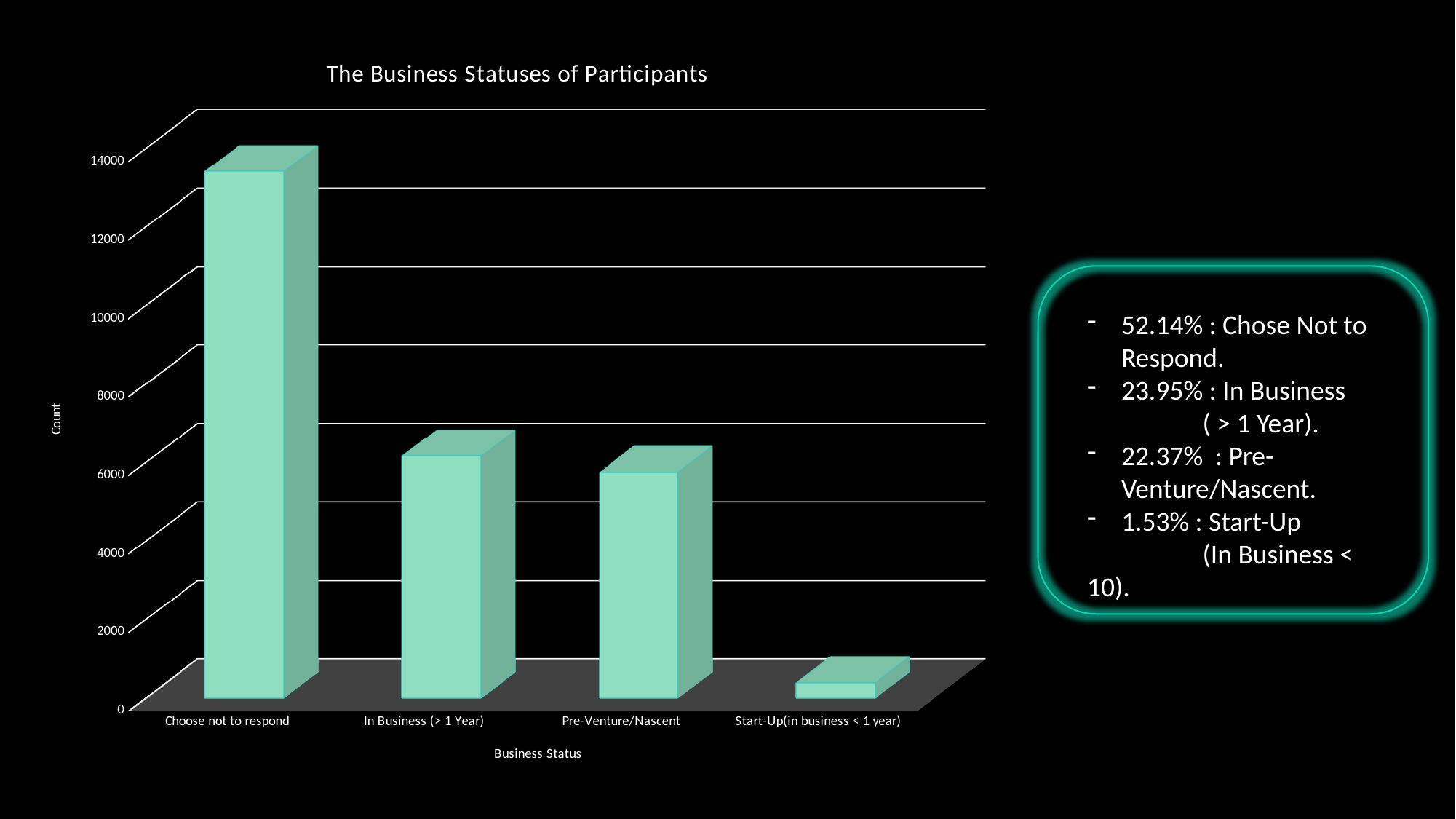

[unsupported chart]

52.14% : Chose Not to Respond.
23.95% : In Business
	 ( > 1 Year).
22.37%  : Pre-Venture/Nascent.
1.53% : Start-Up
	 (In Business < 10).